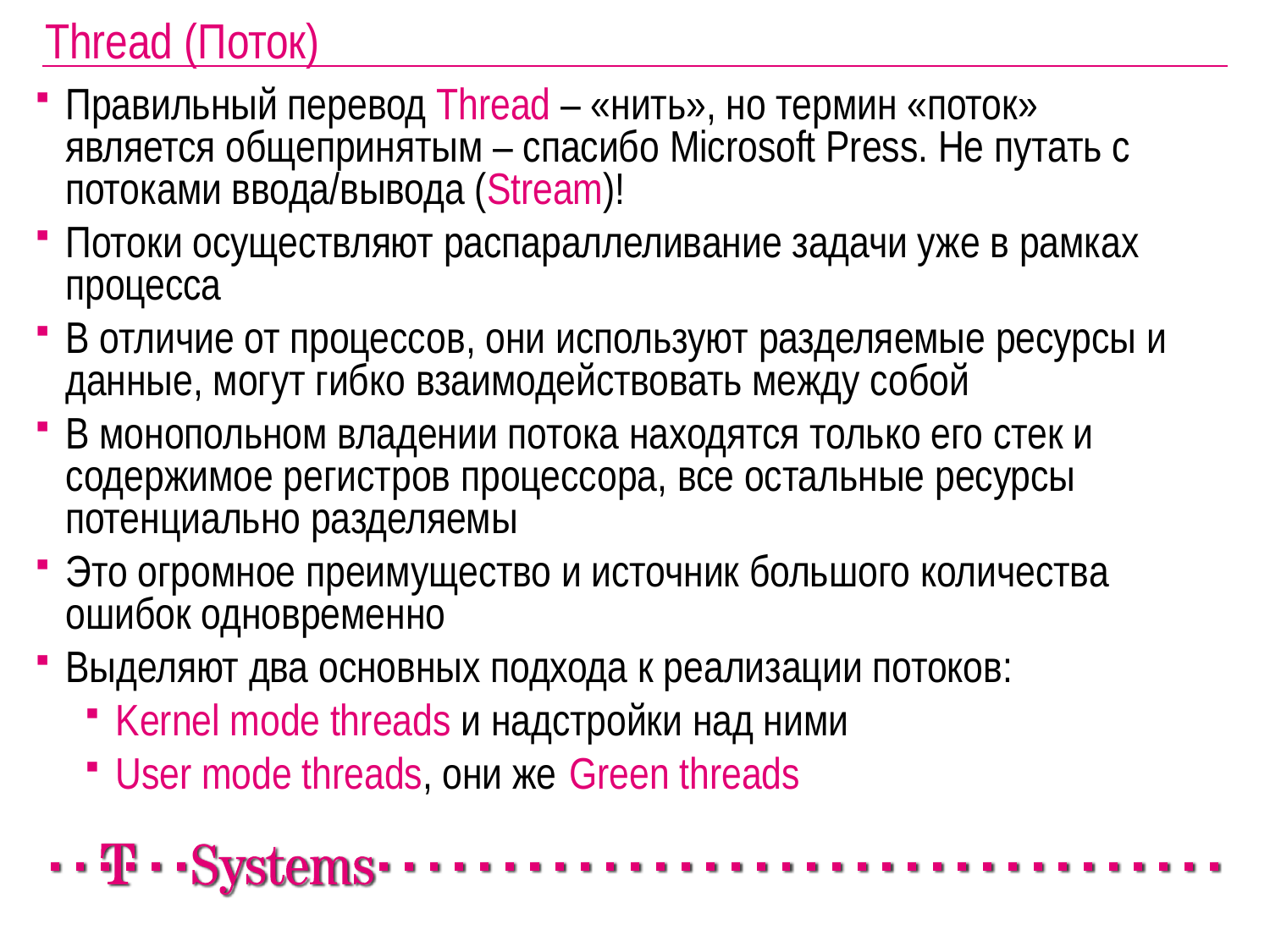

# Thread (Поток)
Правильный перевод Thread – «нить», но термин «поток» является общепринятым – спасибо Microsoft Press. Не путать с потоками ввода/вывода (Stream)!
Потоки осуществляют распараллеливание задачи уже в рамках процесса
В отличие от процессов, они используют разделяемые ресурсы и данные, могут гибко взаимодействовать между собой
В монопольном владении потока находятся только его стек и содержимое регистров процессора, все остальные ресурсы потенциально разделяемы
Это огромное преимущество и источник большого количества ошибок одновременно
Выделяют два основных подхода к реализации потоков:
Kernel mode threads и надстройки над ними
User mode threads, они же Green threads